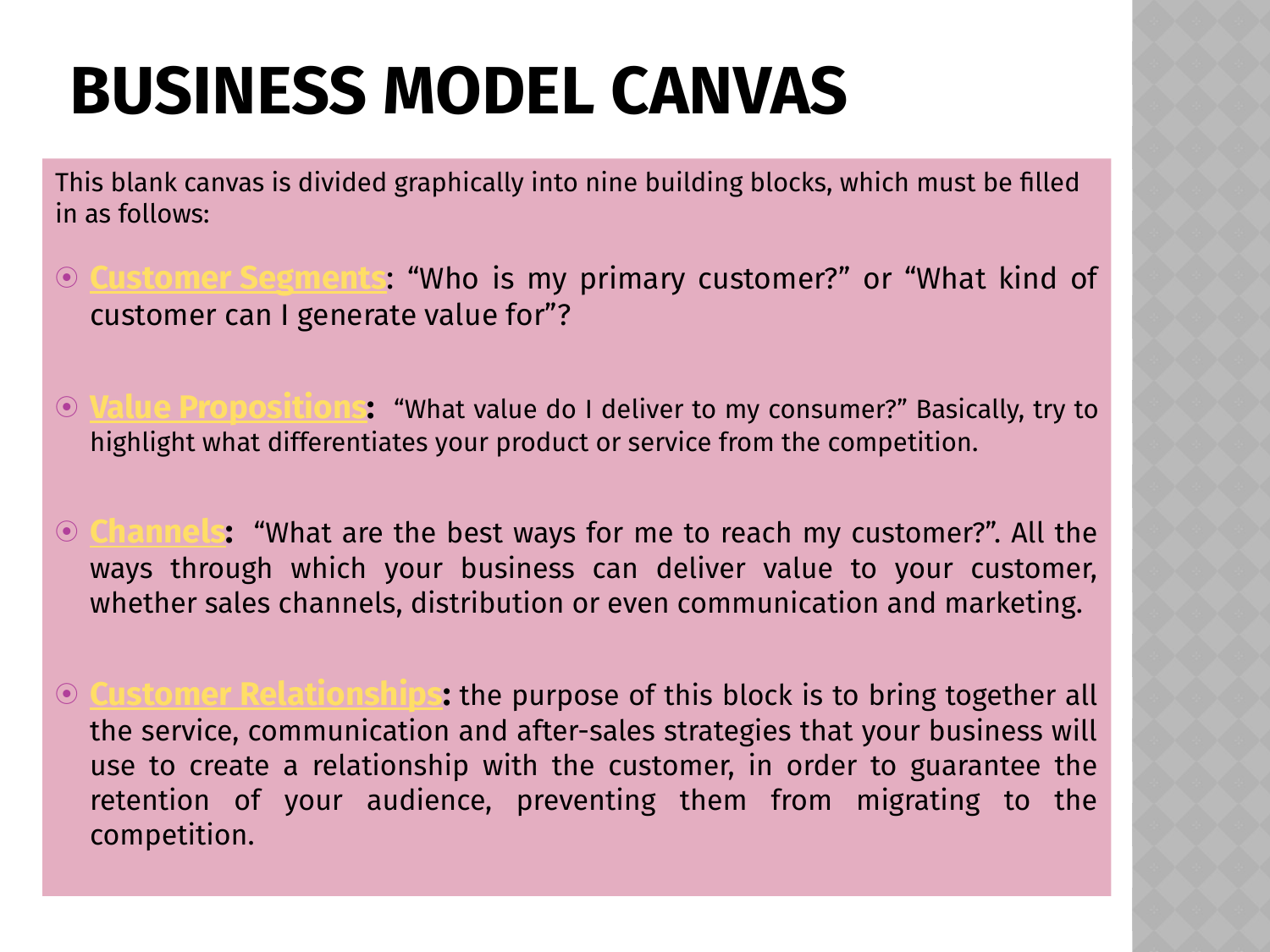

# BUSINESS MODEL CANVAS
This blank canvas is divided graphically into nine building blocks, which must be filled in as follows:

Customer Segments: “Who is my primary customer?” or “What kind of customer can I generate value for”?

Value Propositions:  “What value do I deliver to my consumer?” Basically, try to highlight what differentiates your product or service from the competition.

Channels:  “What are the best ways for me to reach my customer?”. All the ways through which your business can deliver value to your customer, whether sales channels, distribution or even communication and marketing.

Customer Relationships: the purpose of this block is to bring together all the service, communication and after-sales strategies that your business will use to create a relationship with the customer, in order to guarantee the retention of your audience, preventing them from migrating to the competition.